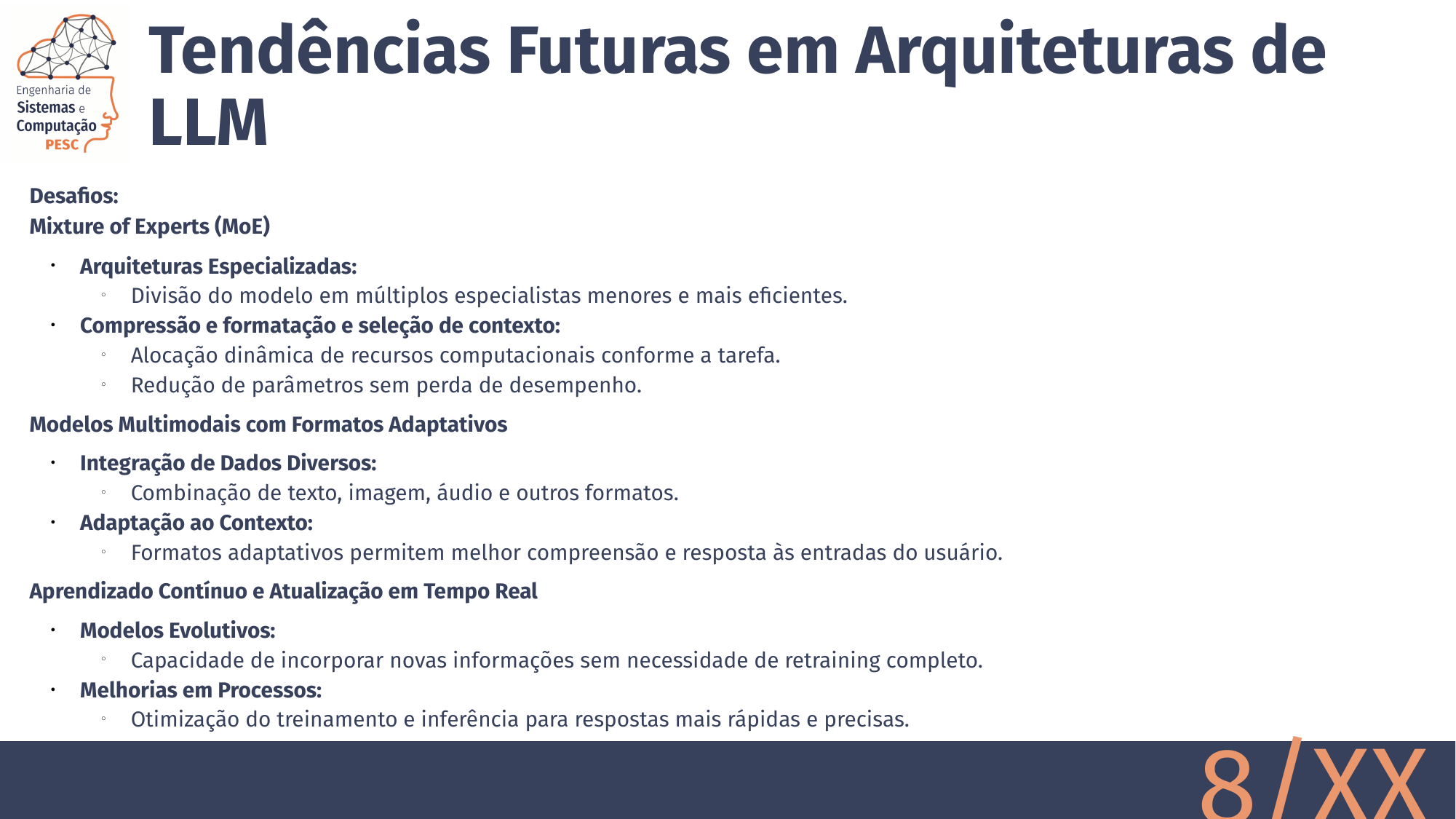

# Tendências Futuras em Arquiteturas de LLM
Desafios:
Mixture of Experts (MoE)
Arquiteturas Especializadas:
Divisão do modelo em múltiplos especialistas menores e mais eficientes.
Compressão e formatação e seleção de contexto:
Alocação dinâmica de recursos computacionais conforme a tarefa.
Redução de parâmetros sem perda de desempenho.
Modelos Multimodais com Formatos Adaptativos
Integração de Dados Diversos:
Combinação de texto, imagem, áudio e outros formatos.
Adaptação ao Contexto:
Formatos adaptativos permitem melhor compreensão e resposta às entradas do usuário.
Aprendizado Contínuo e Atualização em Tempo Real
Modelos Evolutivos:
Capacidade de incorporar novas informações sem necessidade de retraining completo.
Melhorias em Processos:
Otimização do treinamento e inferência para respostas mais rápidas e precisas.
8/XX